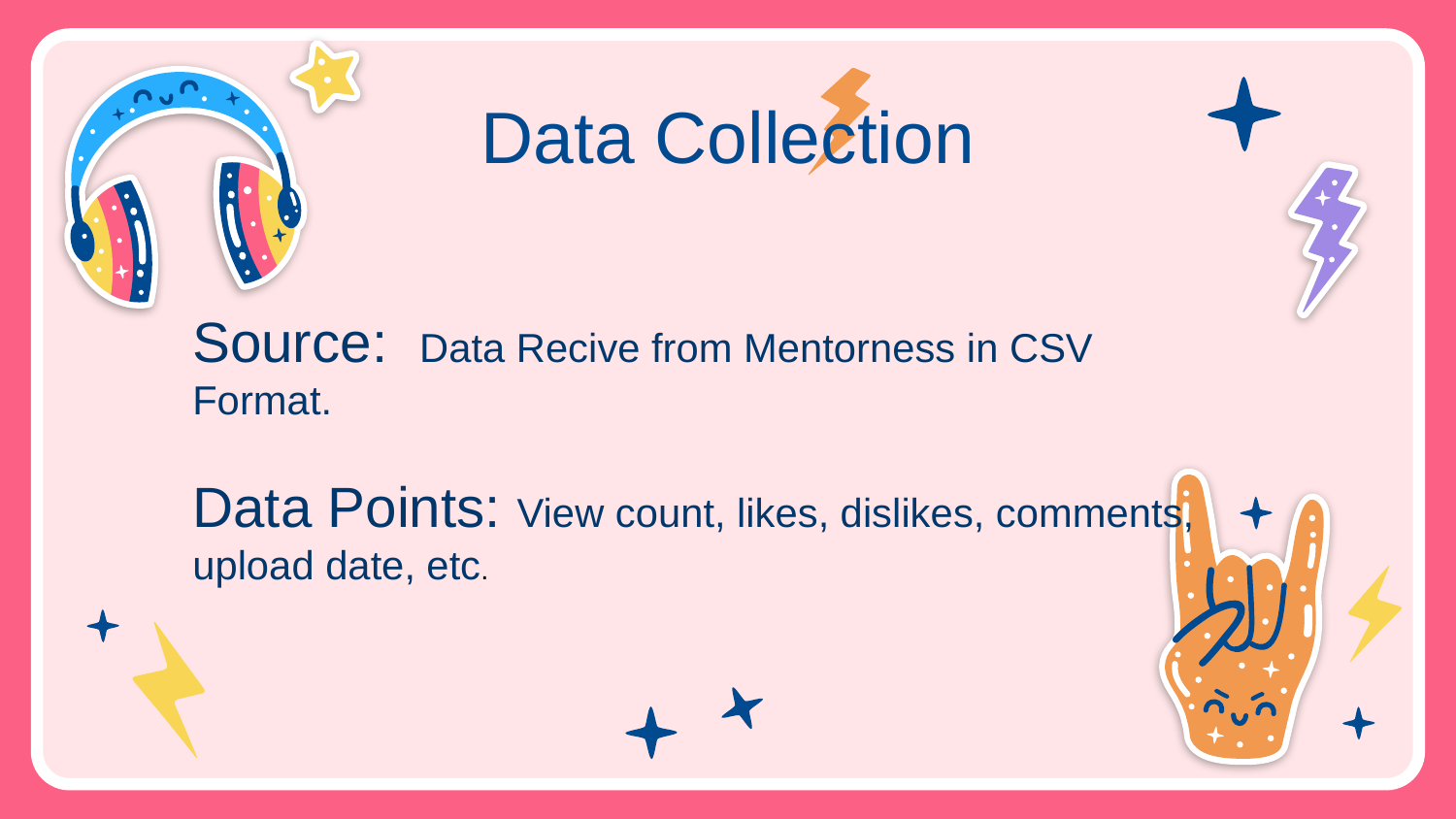

# Data Collection

Source:  Data Recive from Mentorness in CSV  Format.

Data Points: View count, likes, dislikes, comments, upload date, etc.